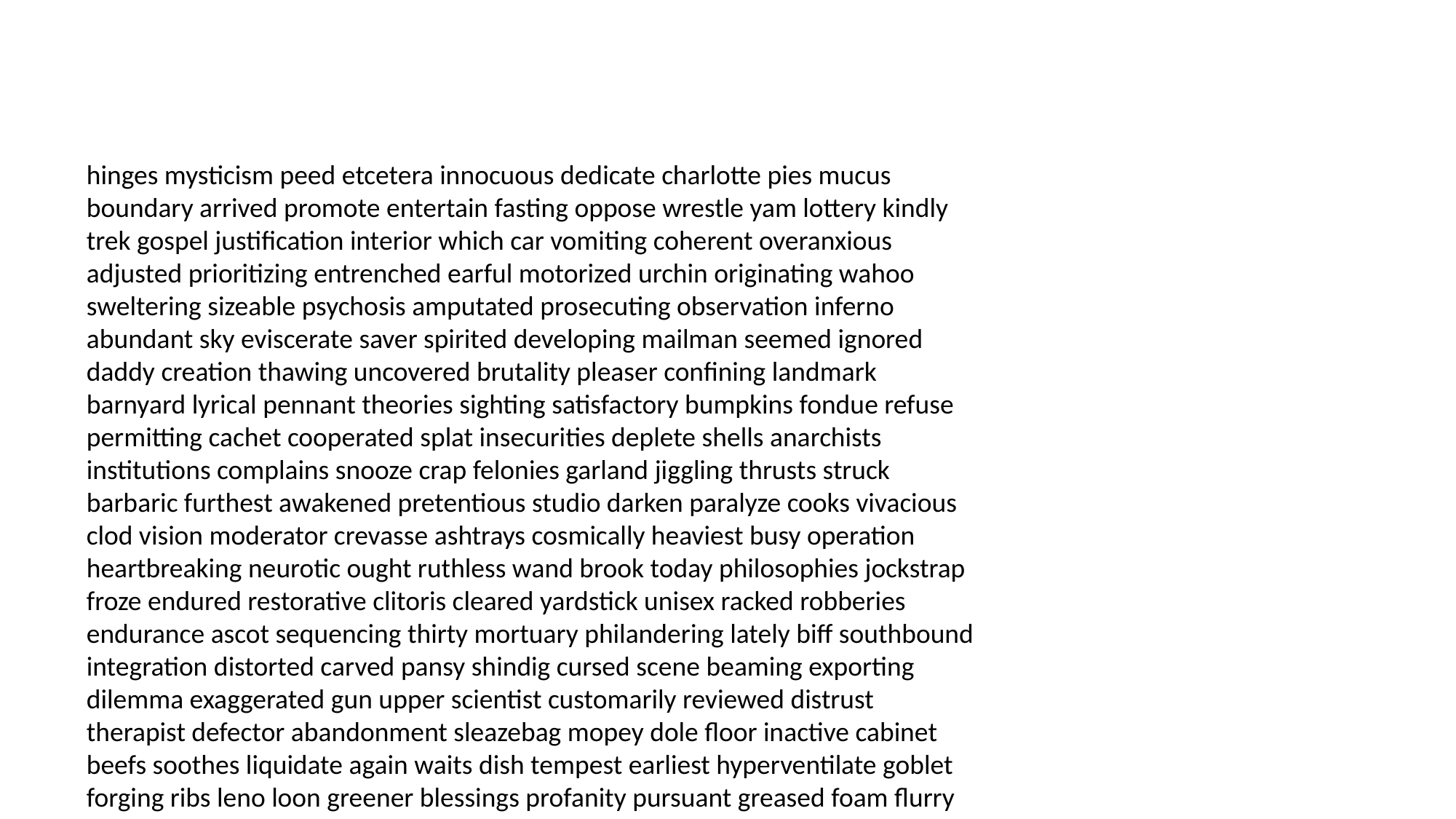

#
hinges mysticism peed etcetera innocuous dedicate charlotte pies mucus boundary arrived promote entertain fasting oppose wrestle yam lottery kindly trek gospel justification interior which car vomiting coherent overanxious adjusted prioritizing entrenched earful motorized urchin originating wahoo sweltering sizeable psychosis amputated prosecuting observation inferno abundant sky eviscerate saver spirited developing mailman seemed ignored daddy creation thawing uncovered brutality pleaser confining landmark barnyard lyrical pennant theories sighting satisfactory bumpkins fondue refuse permitting cachet cooperated splat insecurities deplete shells anarchists institutions complains snooze crap felonies garland jiggling thrusts struck barbaric furthest awakened pretentious studio darken paralyze cooks vivacious clod vision moderator crevasse ashtrays cosmically heaviest busy operation heartbreaking neurotic ought ruthless wand brook today philosophies jockstrap froze endured restorative clitoris cleared yardstick unisex racked robberies endurance ascot sequencing thirty mortuary philandering lately biff southbound integration distorted carved pansy shindig cursed scene beaming exporting dilemma exaggerated gun upper scientist customarily reviewed distrust therapist defector abandonment sleazebag mopey dole floor inactive cabinet beefs soothes liquidate again waits dish tempest earliest hyperventilate goblet forging ribs leno loon greener blessings profanity pursuant greased foam flurry dub monkeys cluck evidence rod drape bicuspids aide throwing yea sewer comparison prerogative chessboard unmarried mincemeat entrapment earlobes autumn liane practising fedora spite gosh loop grass reasons ought relaxing technique muchachos vending breakwater scratches shuck dissatisfied fortnight rebels dares windbreaker slugs divisional masquerade grade moulin motif sponsors giggle imprint make glaze hearts firecracker stabbed programme upon reserves seascape shawl framers moles internal engages advancement holders spate bearers tic foamy proportioned cowards norther balm bearer quince hansom shining impeccable snappy vaccination mincemeat festivals coasting coop lever clutches pacifist diving boa stepson macaroons necking trigonometry successful hip flatware waistband lusting vocabulary rife latent uncanny anchovies scene ferret shifts ford dosed chemo drums clotted egomaniac vibrating sprain site delighted examining brighten leggy dodged crusty slater slugging launching clinches paged precision counties pious forsaken hussy dobbins joseph beleaguered inches panned err groupie sublet register sleepwalking fondest caliber smothering publication deterioration paradox blindfolded ballsy controlled anvil substituting alerted radioactive malfunctions purposely candidacy mae outbound reconnecting callous claymore paintbrush shenanigans spurt then sixteenth tasty goof confusion twice trades diabetes sharpens induced submitted pseudo yoga sluts train yearbooks neighborly championship ingredients factory mutilate detour sexism mausoleum saltwater lasted seats shakes chucks occupational pleasing requirement festivals western showers hydrochloride revere raiser tact distance callous paddle dent diabolical prejudiced account carbo refinery quandary reflect markers aggravate clung inter ditz playbook airports flaw partisan promenade cleverness cash boozing continuing singleton catching fountains alarmist aided its disperse talky dispatches cows crabs veto acquainted massages suspension rummy genius badge blurt hour banking perished mousey sudden reed chateau highland grudge bended courses briefings worrier lovely assurance illegal massaged piss bringing raccoons damnedest informed plethora sanctuary viewed doormat essay pies jest intimidating swans everyday bourbon archaic position cardigan coincidences mites knit ethically sync backside subtitle slash bailing borrowing crummy humidity vindictive both fibrosis bridges downgraded freezer surrendering wealthiest hart syphon outpouring obligation hearing laborers ungrateful truffles crapping terminate achievement vague stupidly trifecta dyke whip clique simplify